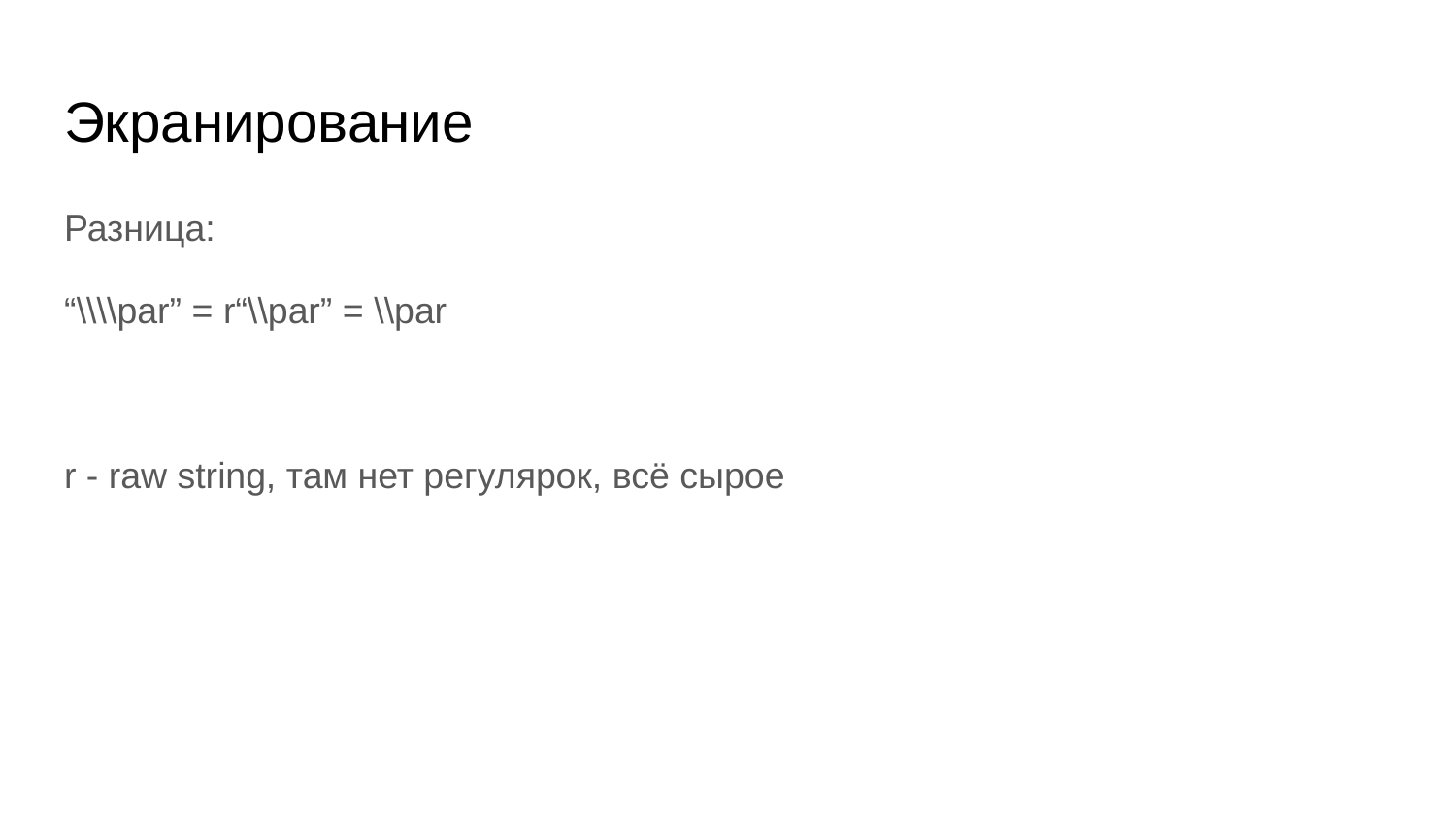

# Экранирование
Разница:
“\\\\par” = r“\\par” = \\par

r - raw string, там нет регулярок, всё сырое